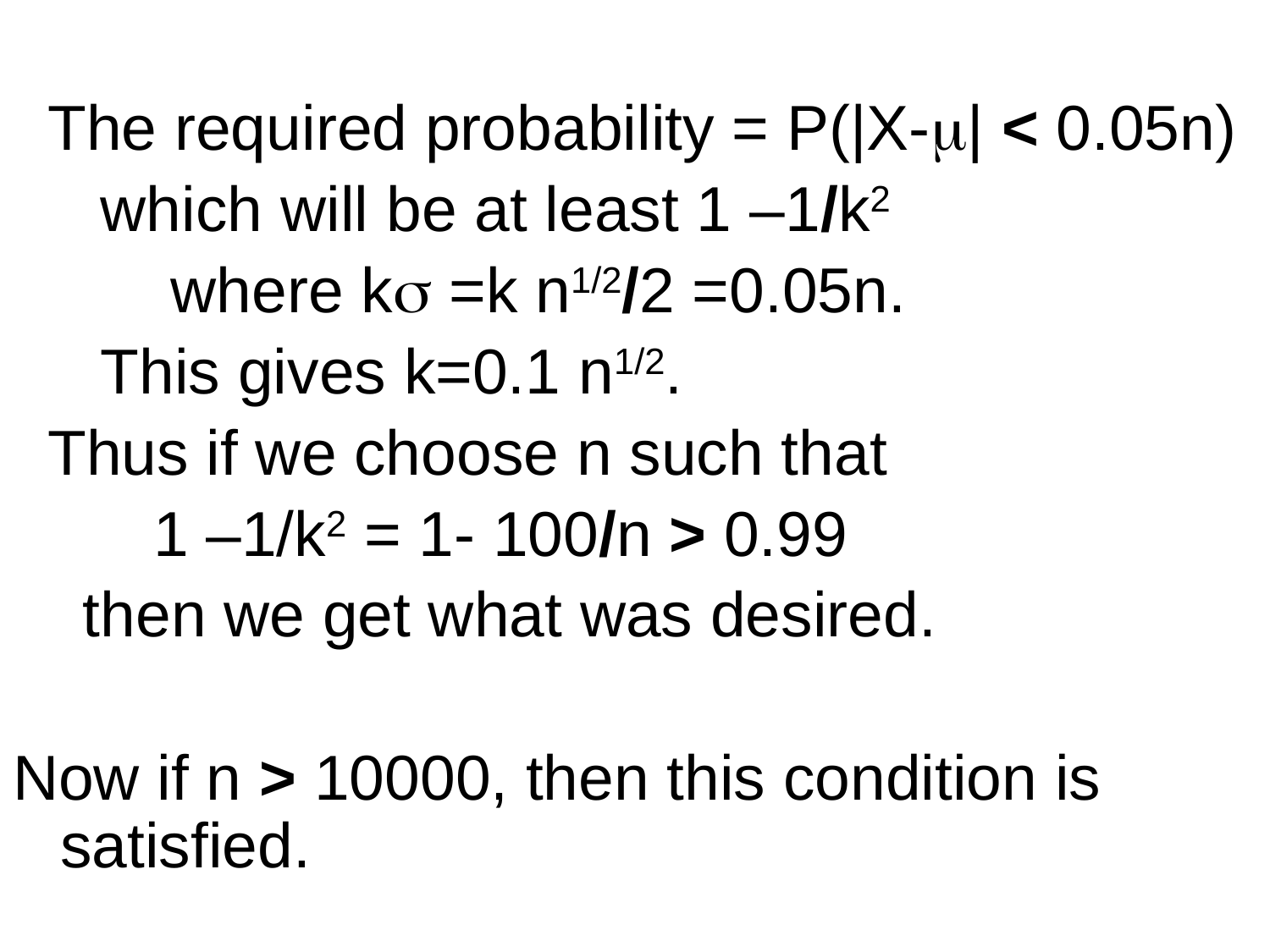

The required probability = P(|X-μ| < 0.05n)
     which will be at least 1 –1/k2
         where kσ =k n1/2/2 =0.05n.
     This gives k=0.1 n1/2.
  Thus if we choose n such that
        1 –1/k2 = 1- 100/n > 0.99
    then we get what was desired.

Now if n > 10000, then this condition is satisfied.